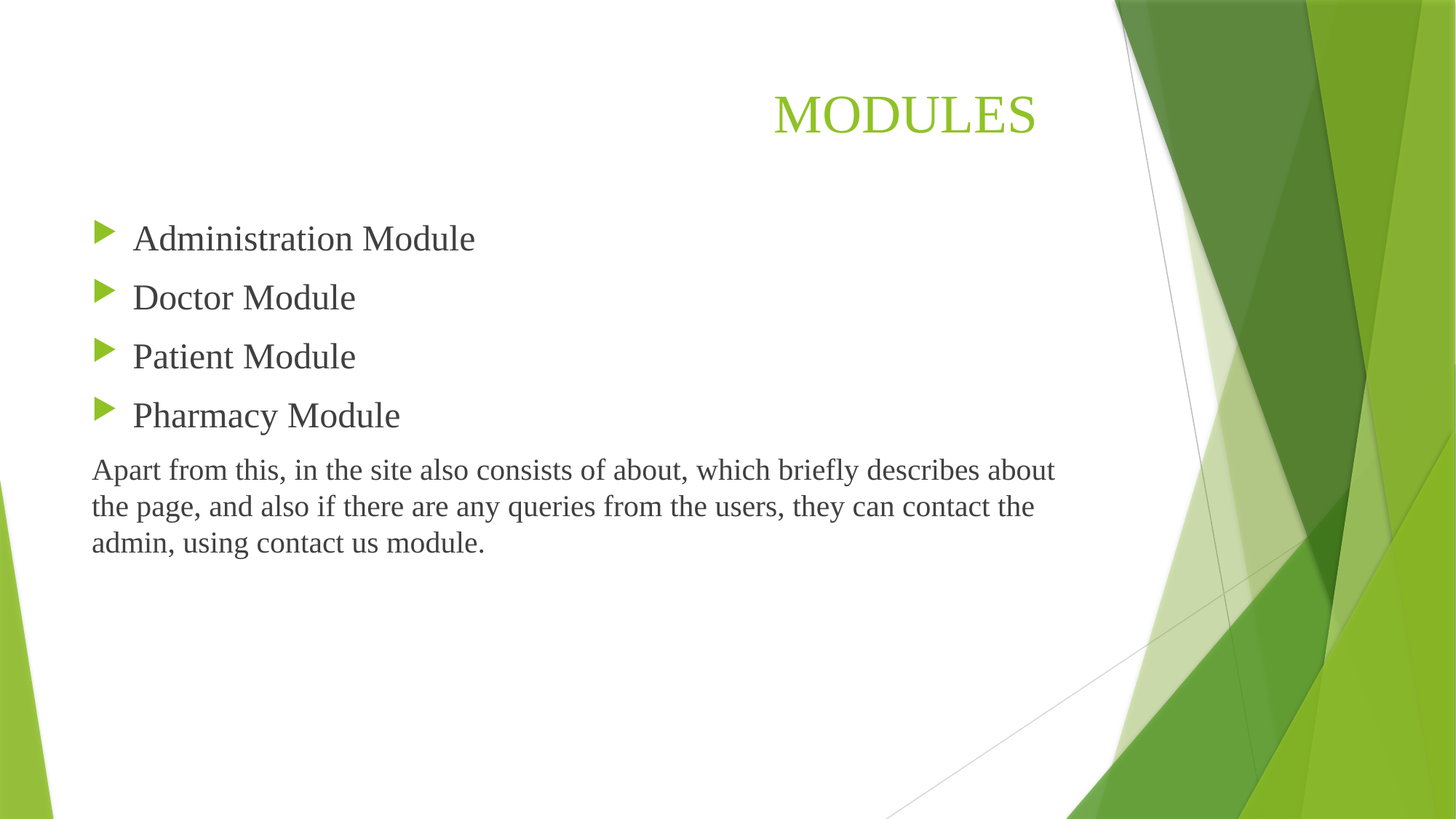

# MODULES
Administration Module
Doctor Module
Patient Module
Pharmacy Module
Apart from this, in the site also consists of about, which briefly describes about the page, and also if there are any queries from the users, they can contact the admin, using contact us module.